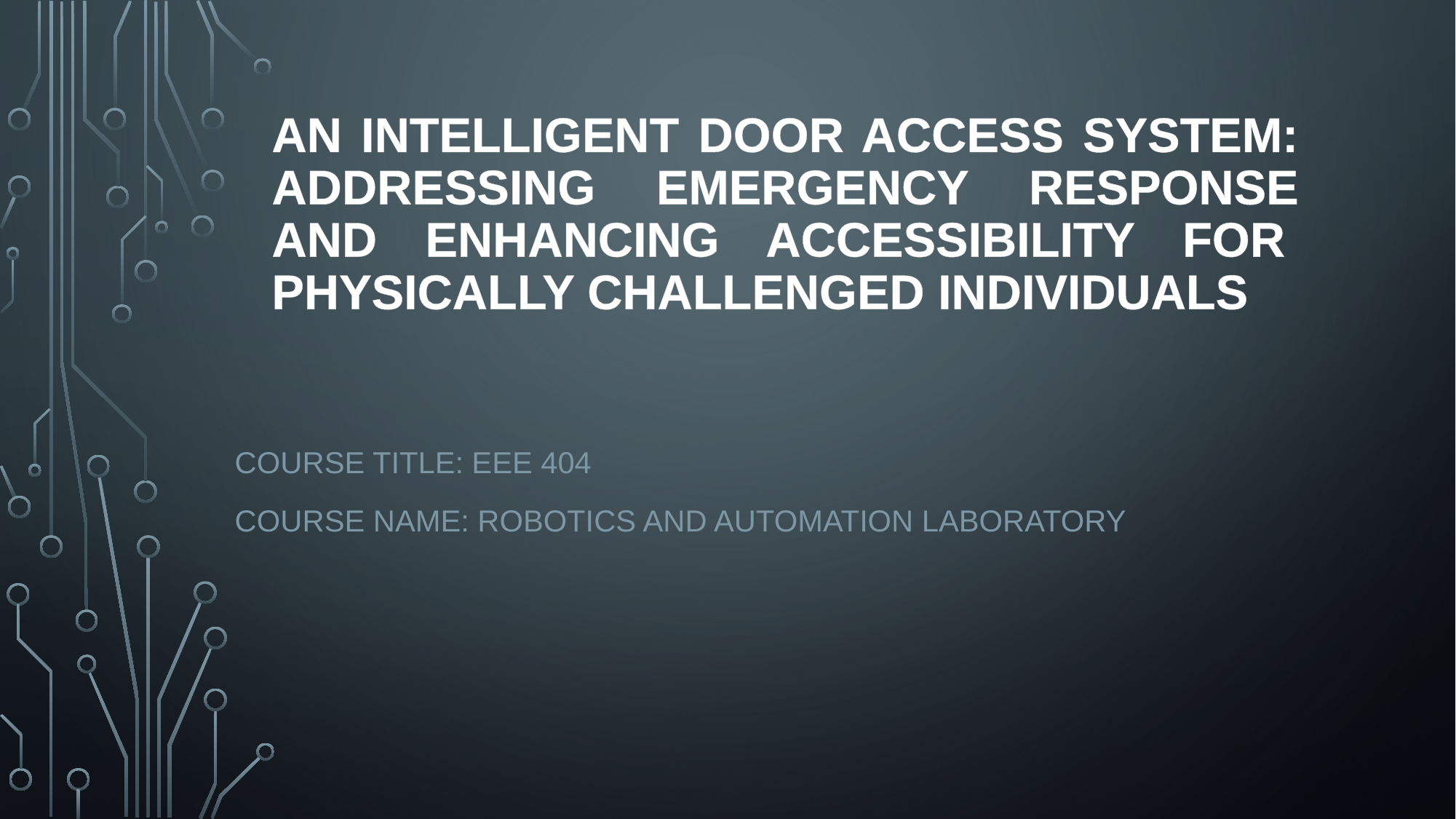

# An Intelligent Door Access System: Addressing Emergency Response and Enhancing Accessibility for  Physically Challenged Individuals
Course title: eee 404
Course name: Robotics and automation laboratory